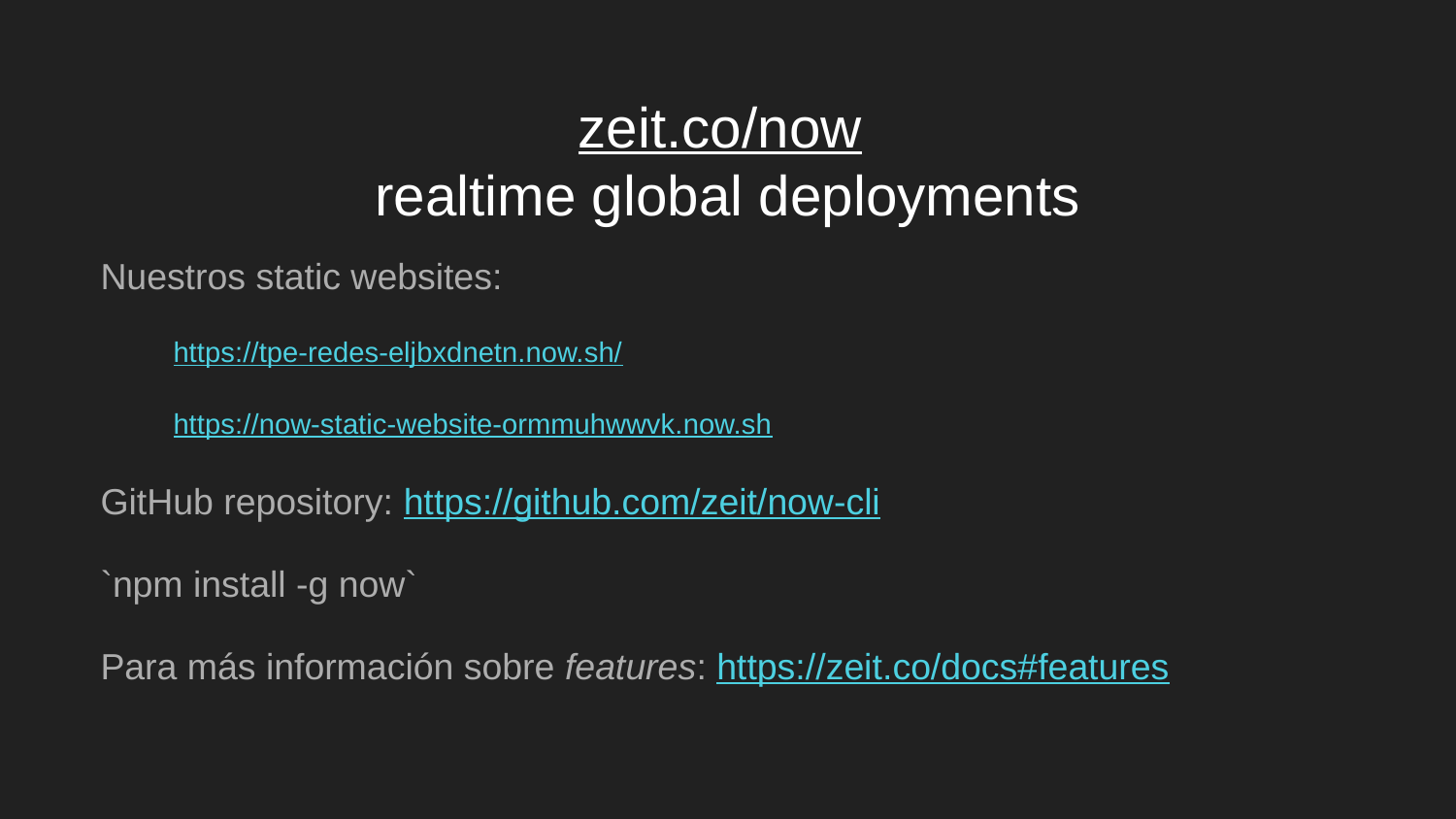

# zeit.co/now
realtime global deployments
Nuestros static websites:
https://tpe-redes-eljbxdnetn.now.sh/
https://now-static-website-ormmuhwwvk.now.sh
GitHub repository: https://github.com/zeit/now-cli
`npm install -g now`
Para más información sobre features: https://zeit.co/docs#features